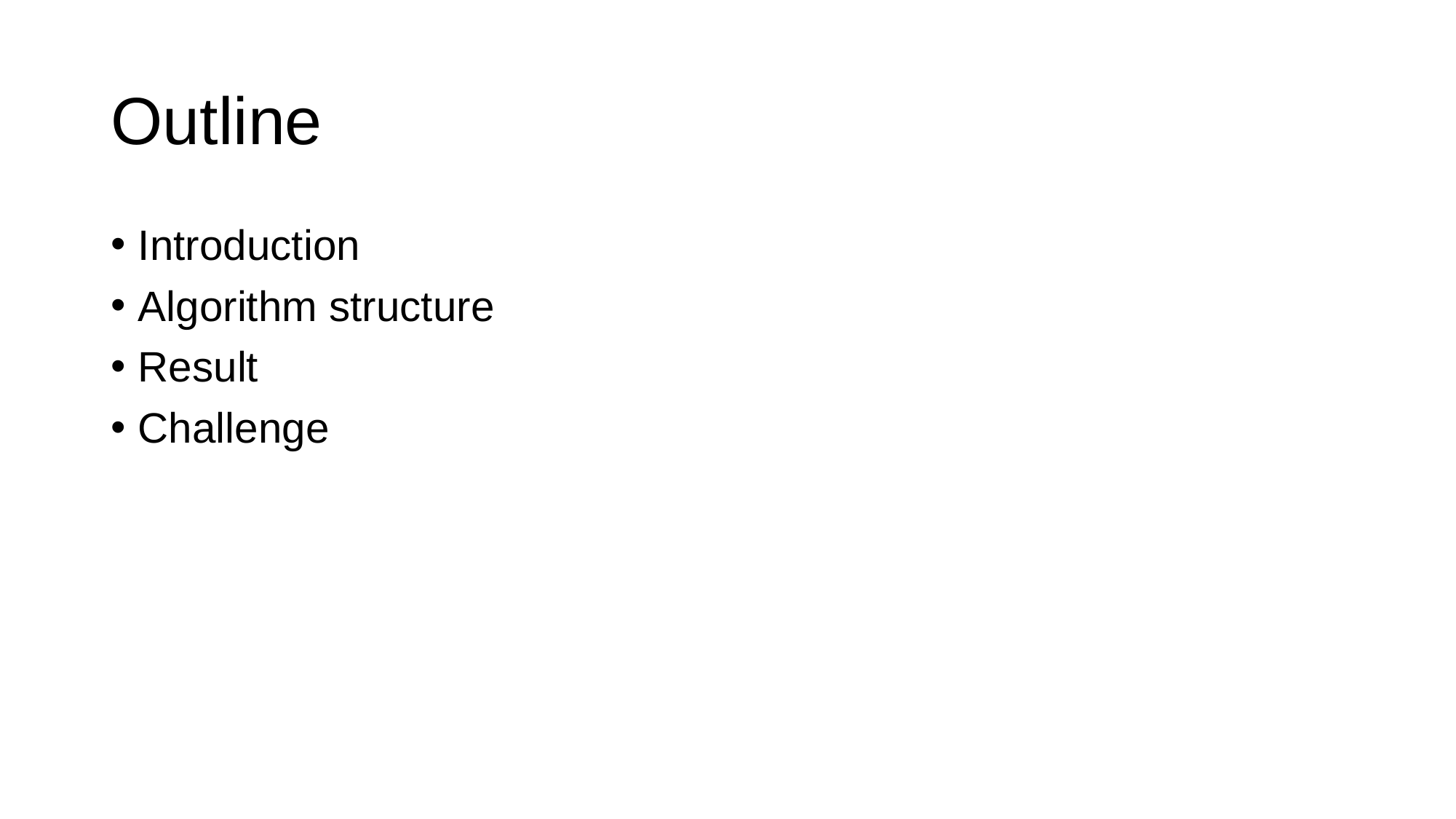

# Outline
Introduction
Algorithm structure
Result
Challenge